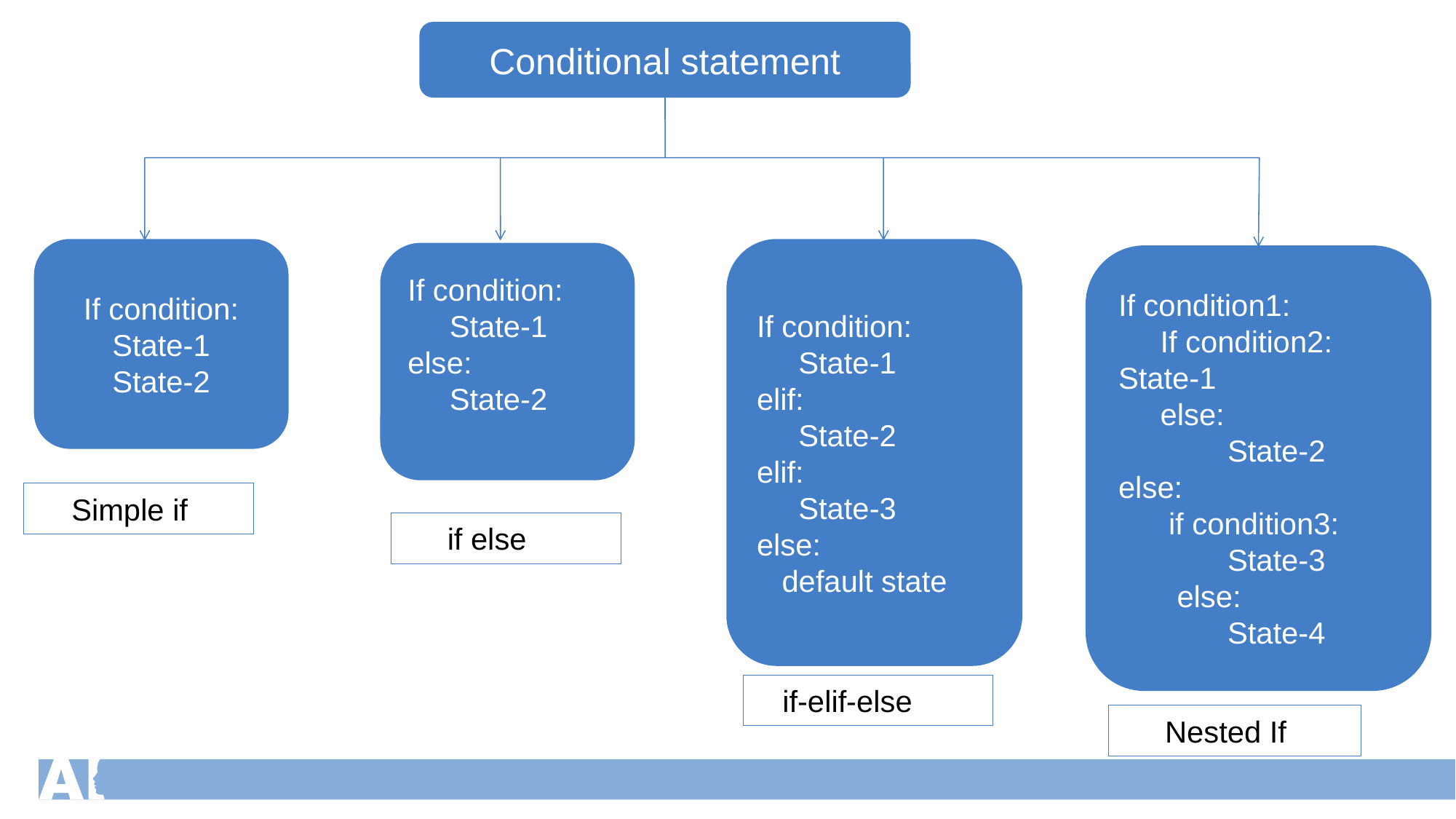

Conditional statement

If condition:
State-1
State-2
If condition:
     State-1
elif:
     State-2
elif:
     State-3
else:
   default state
If condition:
     State-1
else:
     State-2

If condition1:
     If condition2:	State-1
     else:
	State-2
else:
      if condition3:
	State-3
       else:
	State-4
    Simple if
     if else
   if-elif-else
     Nested If